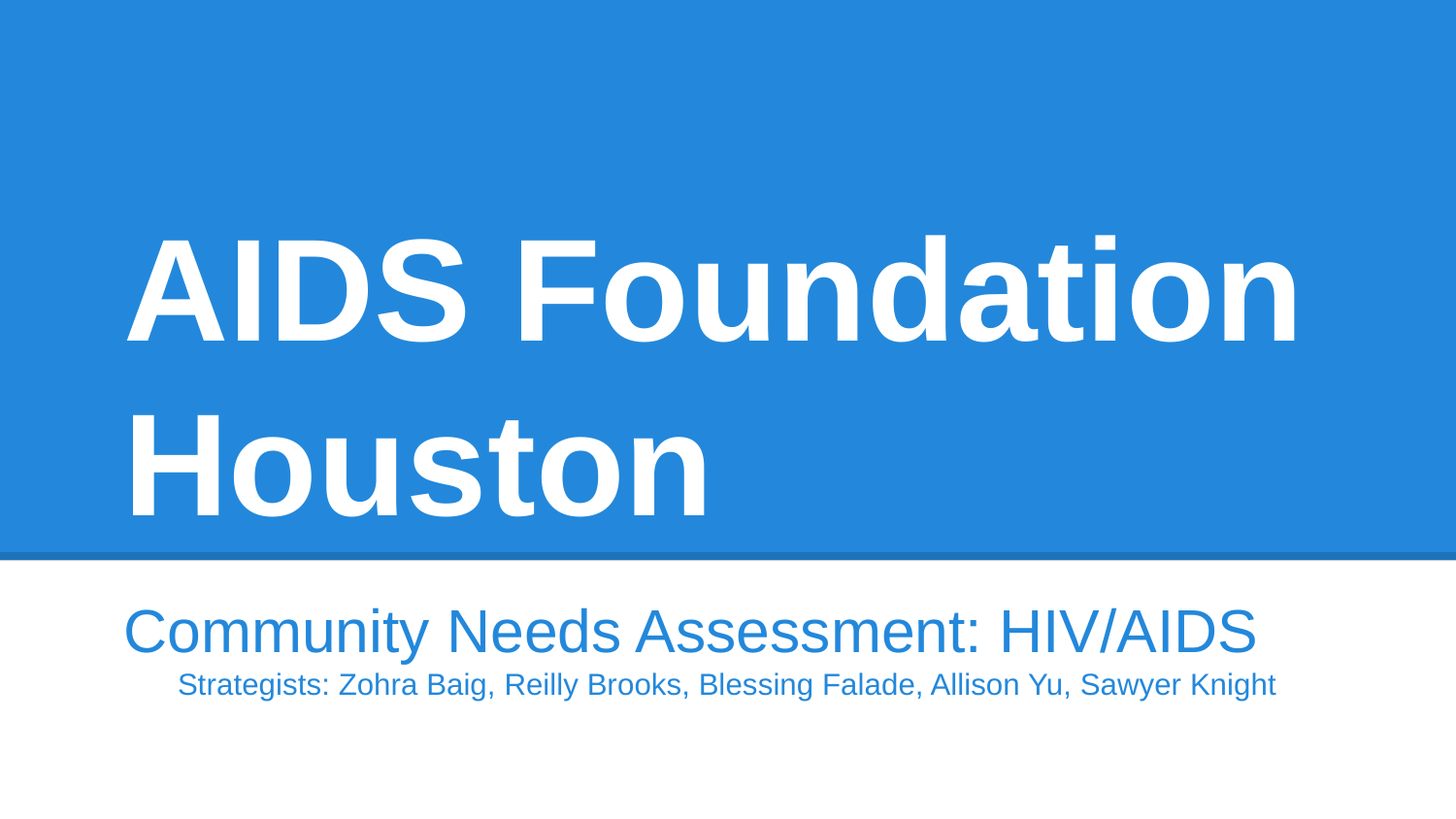

# AIDS Foundation Houston
Community Needs Assessment: HIV/AIDS
Strategists: Zohra Baig, Reilly Brooks, Blessing Falade, Allison Yu, Sawyer Knight